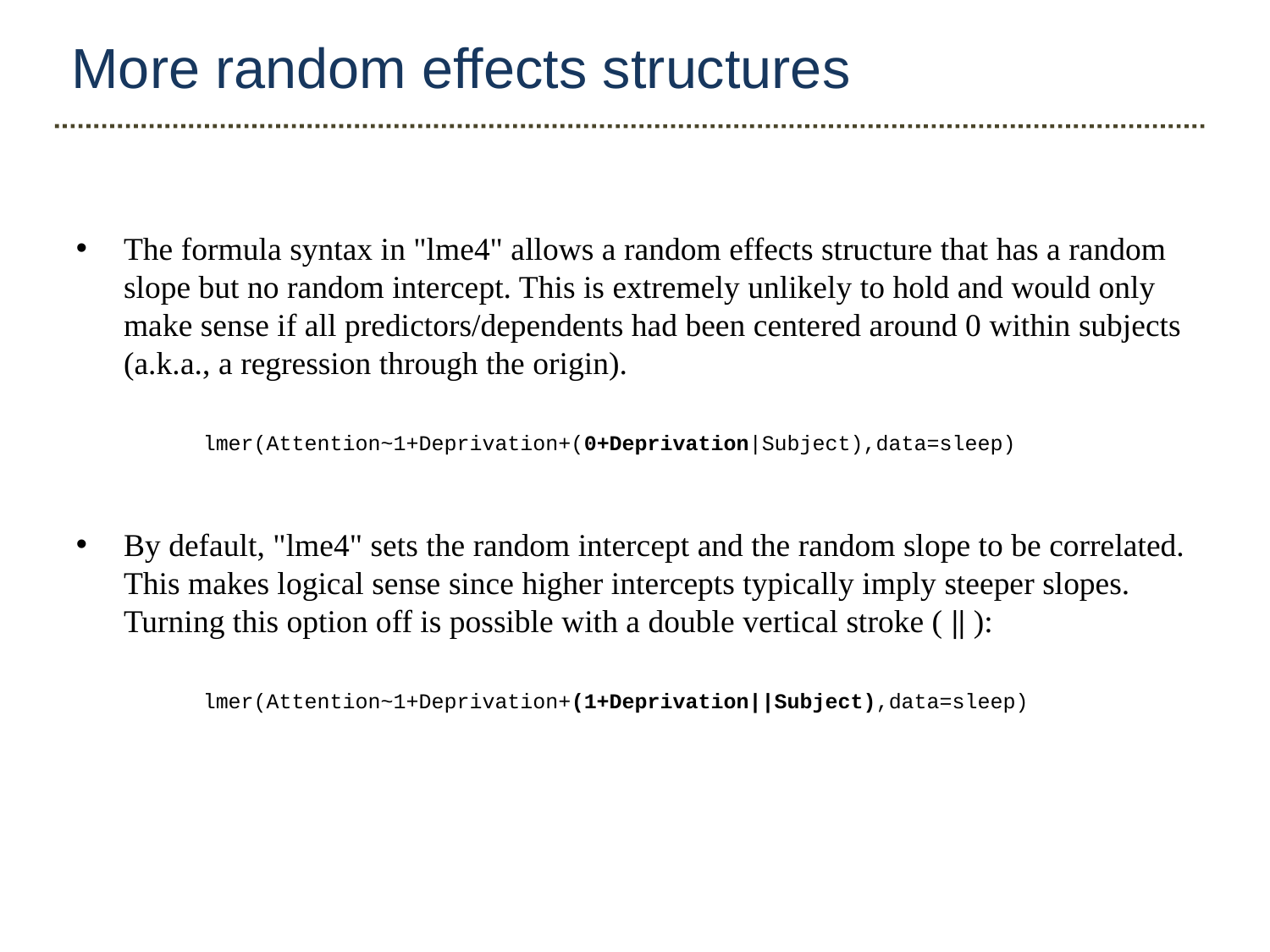

More random effects structures

The formula syntax in "lme4" allows a random effects structure that has a random slope but no random intercept. This is extremely unlikely to hold and would only make sense if all predictors/dependents had been centered around 0 within subjects (a.k.a., a regression through the origin).

	lmer(Attention~1+Deprivation+(0+Deprivation|Subject),data=sleep)

By default, "lme4" sets the random intercept and the random slope to be correlated. This makes logical sense since higher intercepts typically imply steeper slopes. Turning this option off is possible with a double vertical stroke ( || ):

	lmer(Attention~1+Deprivation+(1+Deprivation||Subject),data=sleep)